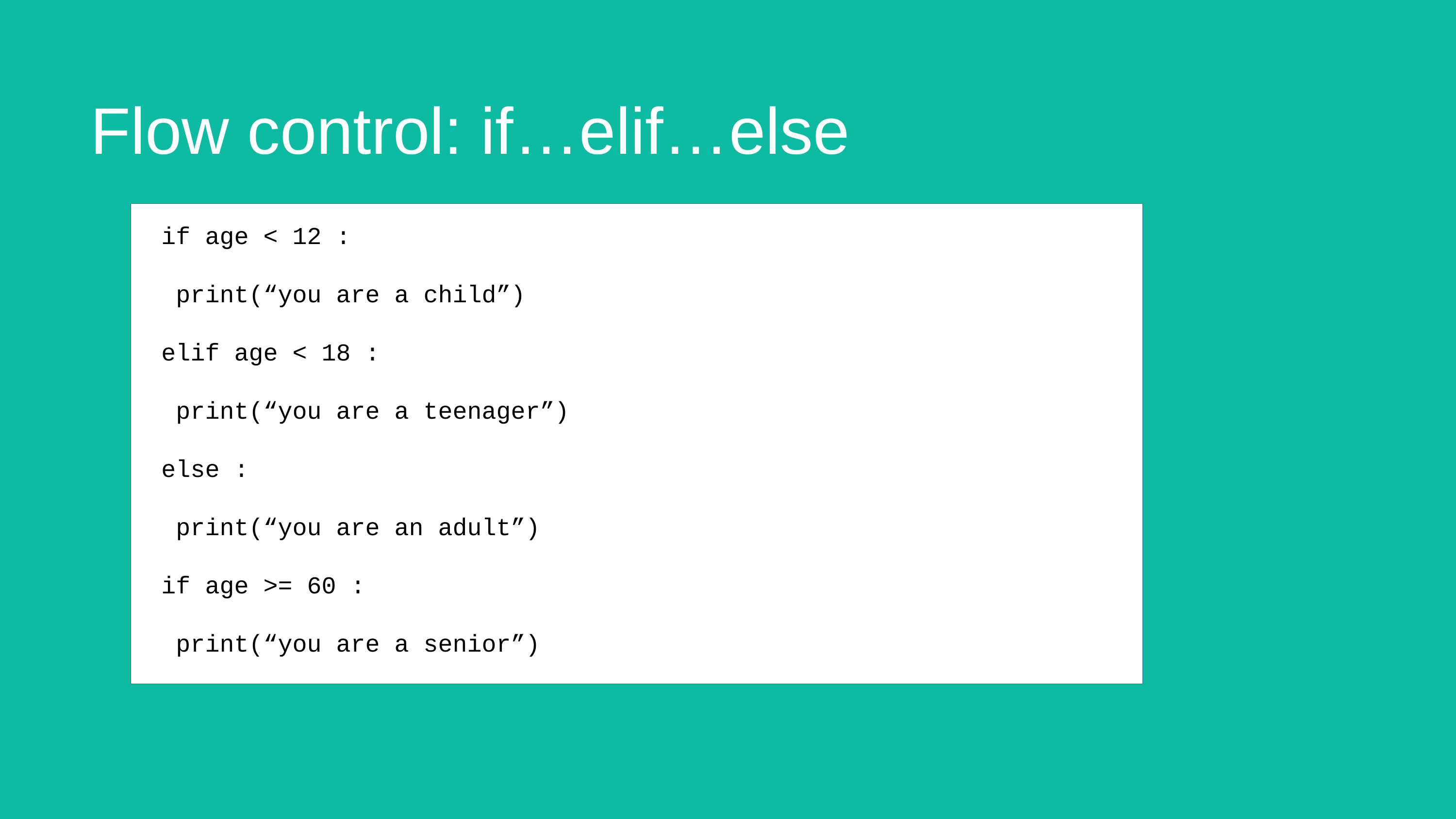

Flow control: if…elif…else​

if age < 12 :​

 print(“you are a child”)​

elif age < 18 :​

 print(“you are a teenager”)​

else :​

 print(“you are an adult”)​

if age >= 60 :​

 print(“you are a senior”)